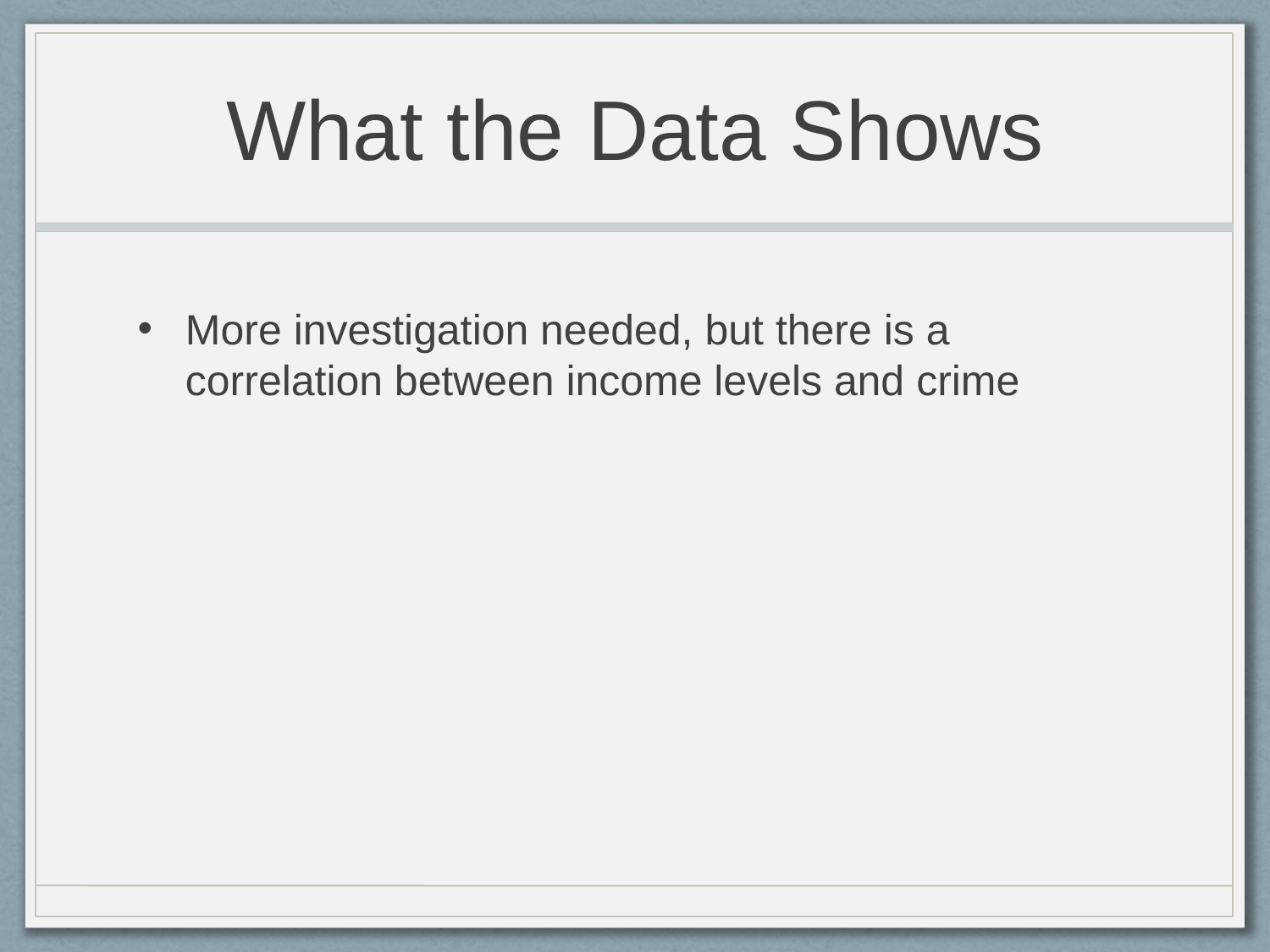

# What the Data Shows
More investigation needed, but there is a correlation between income levels and crime